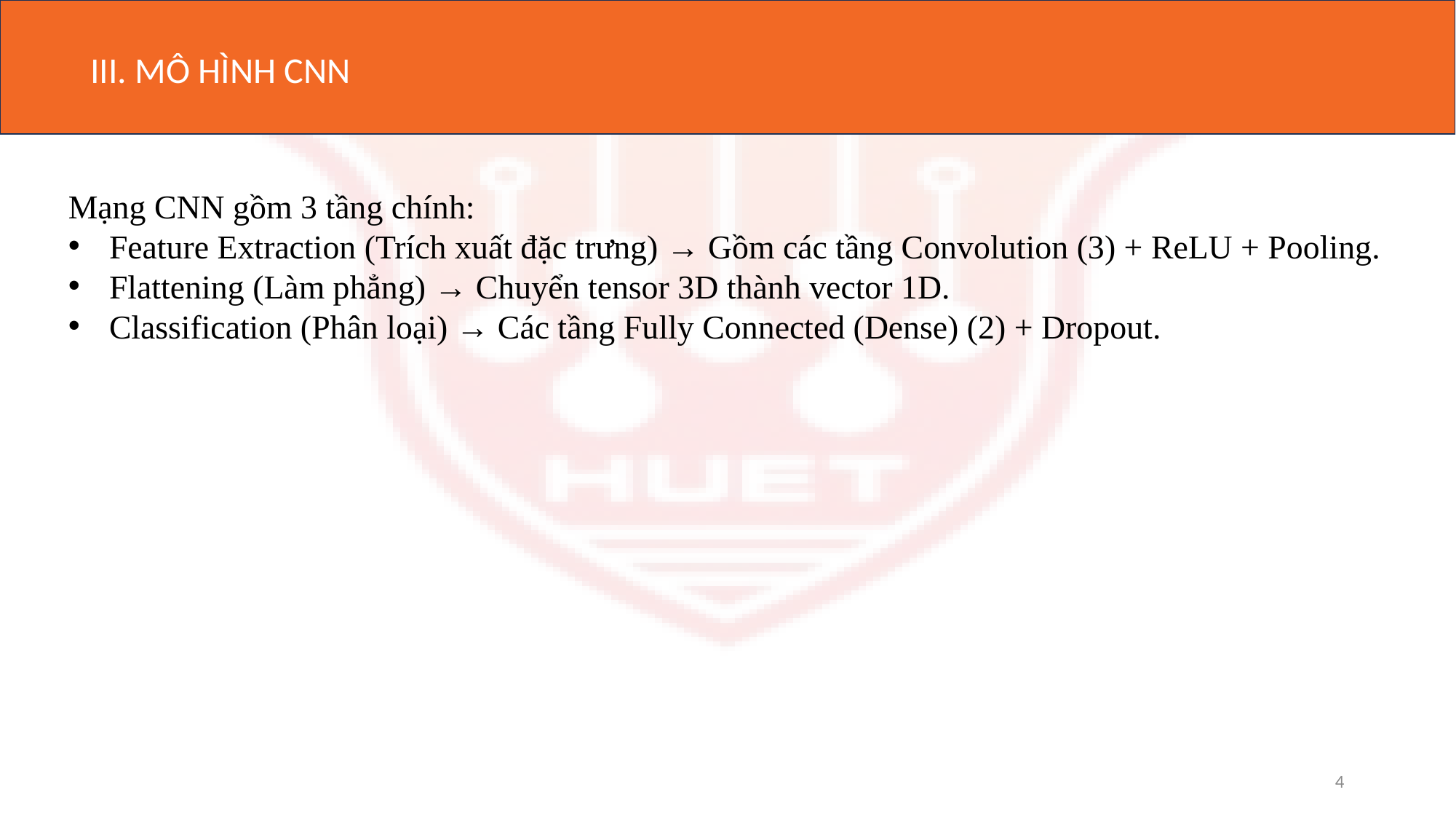

III. MÔ HÌNH CNN
Mạng CNN gồm 3 tầng chính:
Feature Extraction (Trích xuất đặc trưng) → Gồm các tầng Convolution (3) + ReLU + Pooling.
Flattening (Làm phẳng) → Chuyển tensor 3D thành vector 1D.
Classification (Phân loại) → Các tầng Fully Connected (Dense) (2) + Dropout.
4